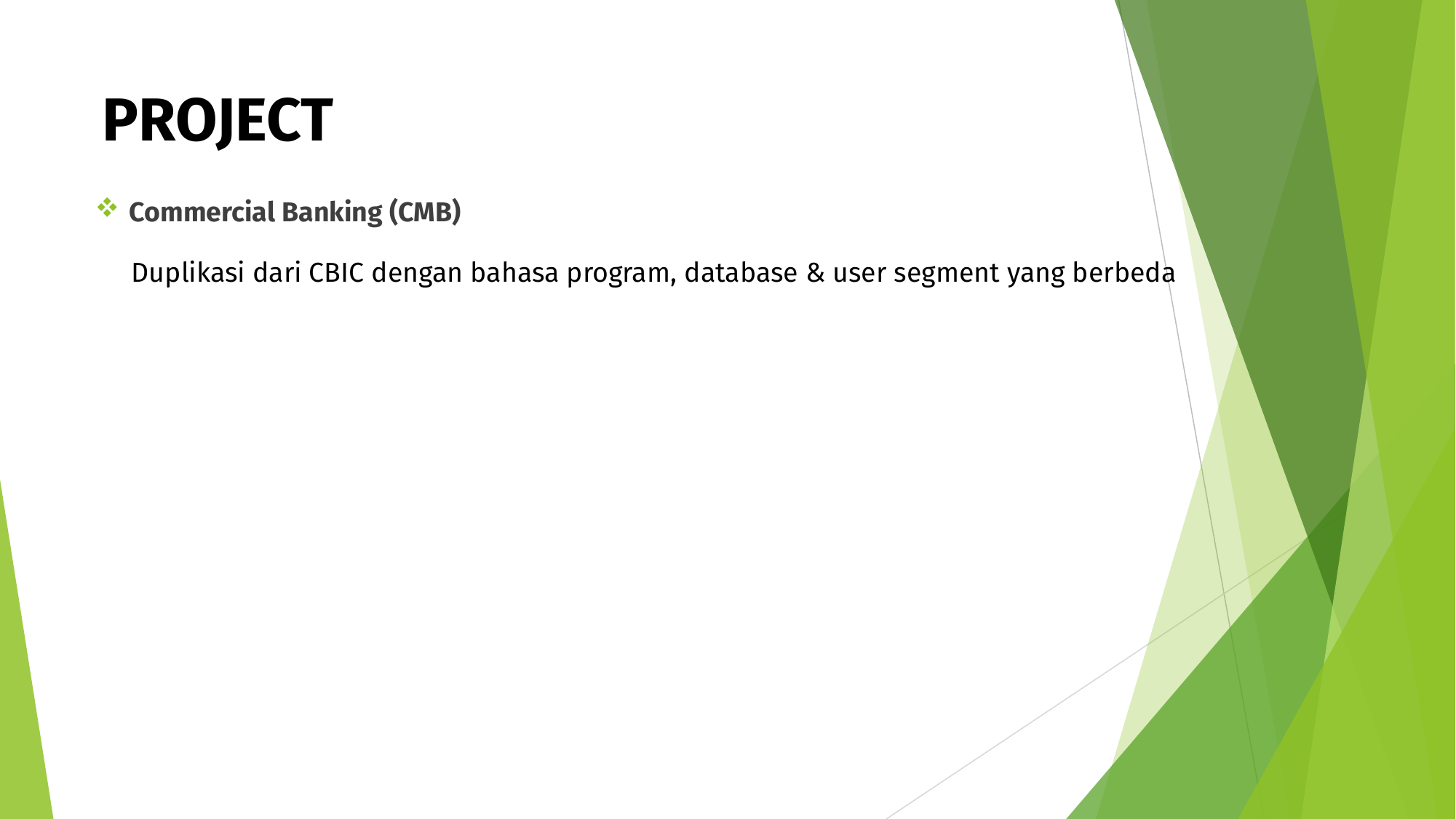

PROJECT
Commercial Banking (CMB)

Duplikasi dari CBIC dengan bahasa program, database & user segment yang berbeda